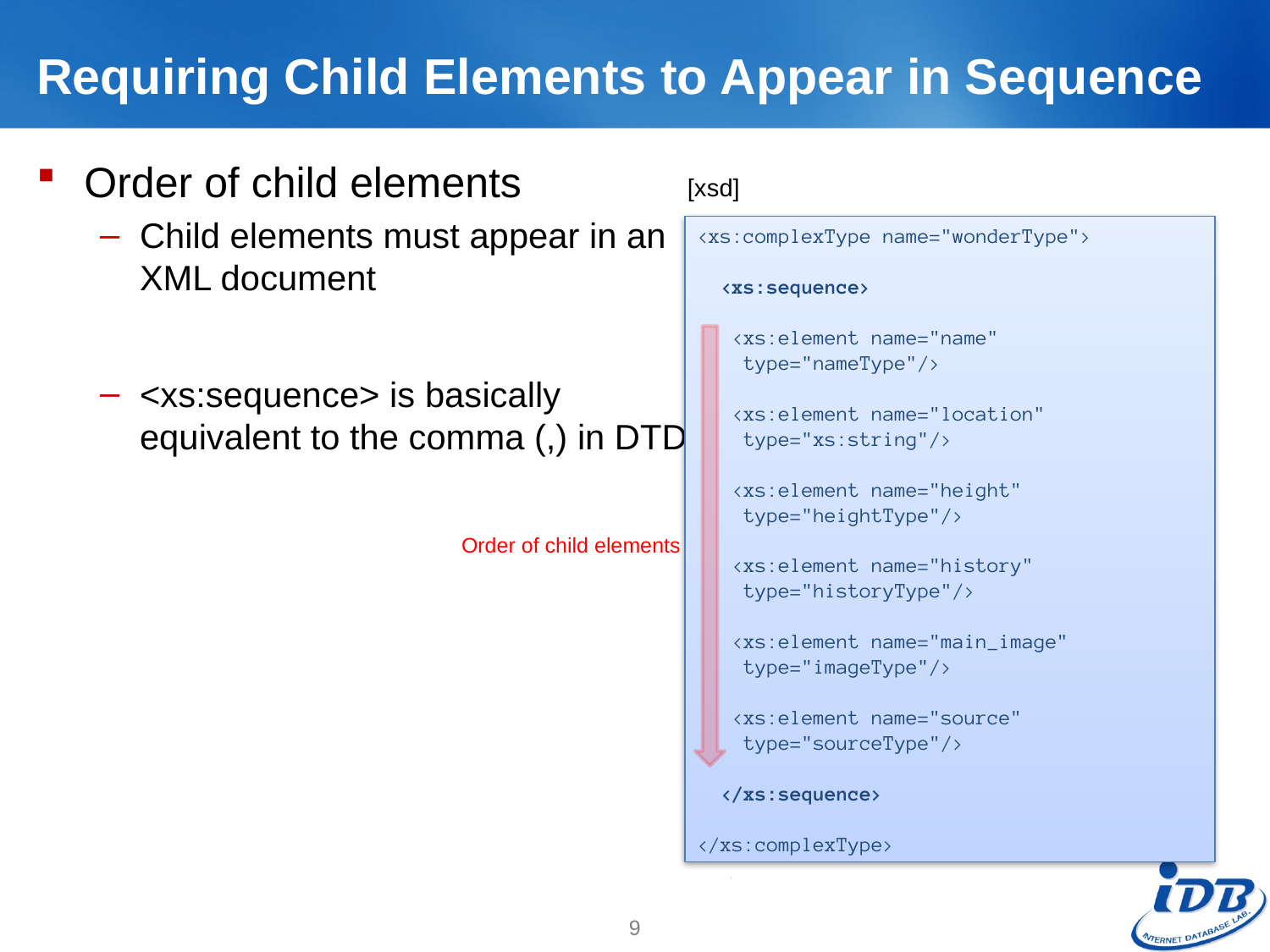

# Requiring Child Elements to Appear in Sequence
Order of child elements
Child elements must appear in an
XML document

<xs:sequence> is basically
equivalent to the comma (,) in DTD
[xsd]
<xs:complexType name="wonderType">

  <xs:sequence>

   <xs:element name="name"
    type="nameType"/>

   <xs:element name="location"
    type="xs:string"/>

   <xs:element name="height"
    type="heightType"/>

   <xs:element name="history"
    type="historyType"/>

   <xs:element name="main_image"
    type="imageType"/>

   <xs:element name="source"
    type="sourceType"/>

  </xs:sequence>

</xs:complexType>

Order of child elements
9